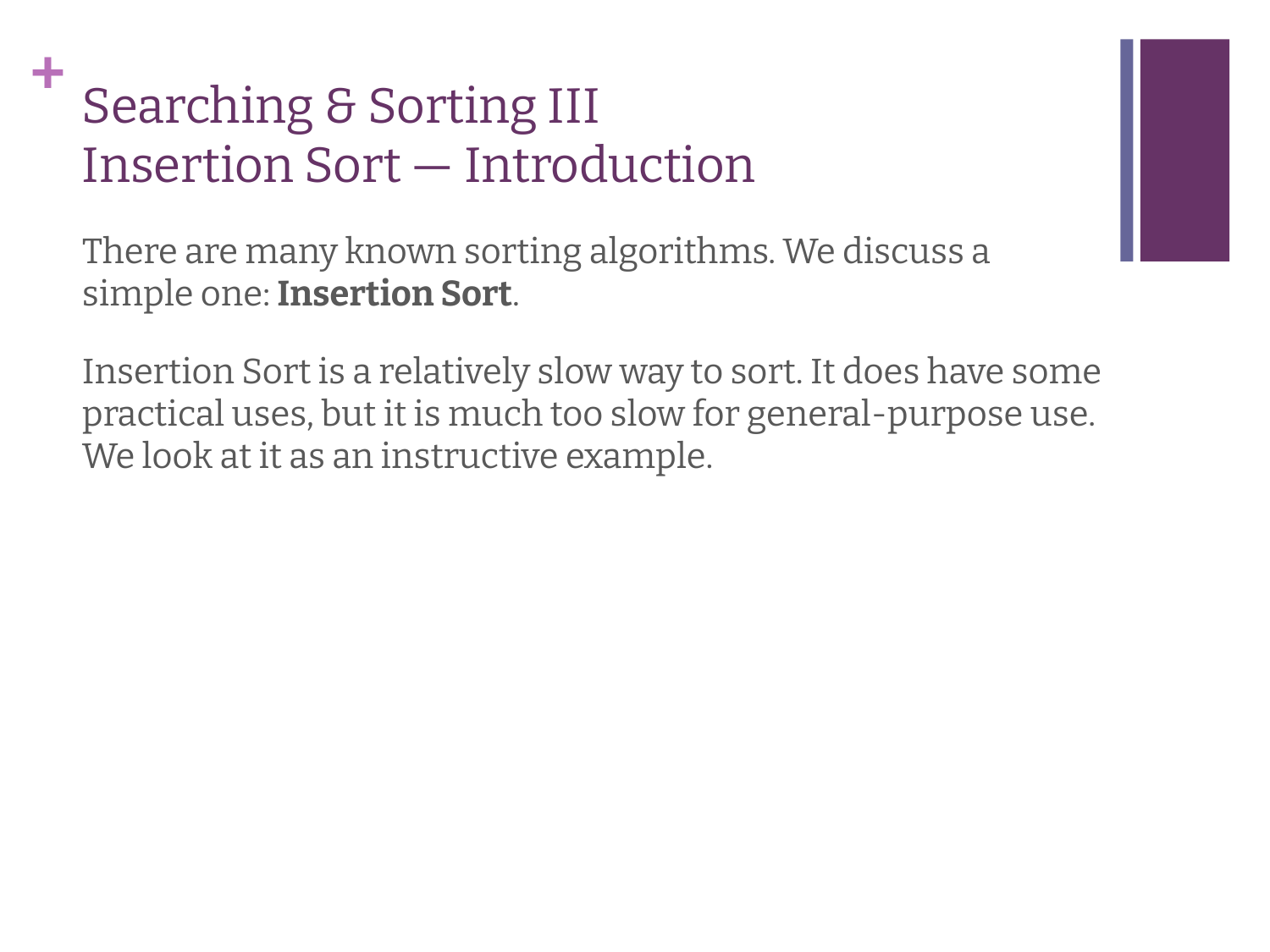

# Searching & Sorting III Insertion Sort — Introduction
There are many known sorting algorithms. We discuss a simple one: Insertion Sort.
Insertion Sort is a relatively slow way to sort. It does have some practical uses, but it is much too slow for general-purpose use. We look at it as an instructive example.